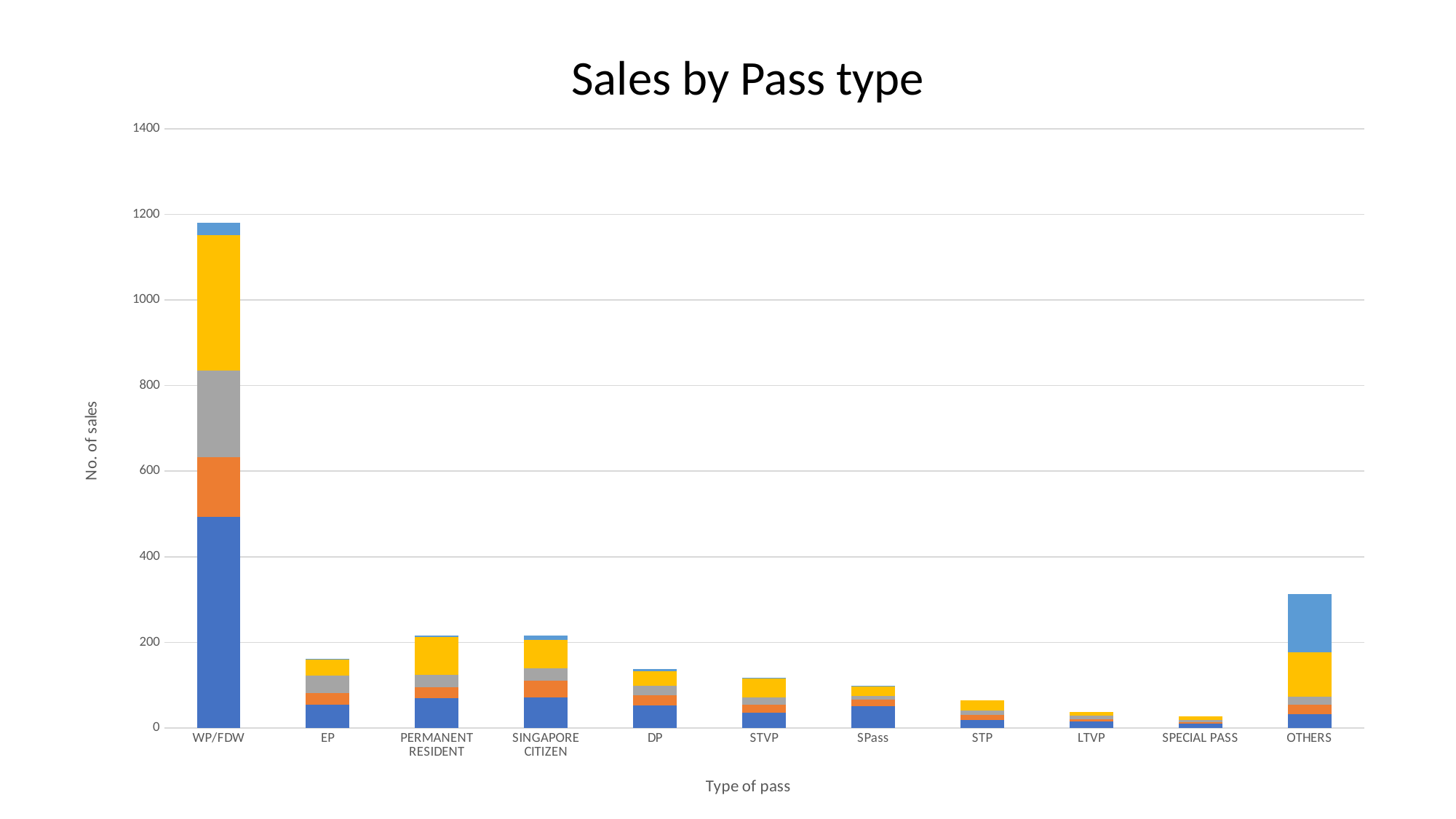

Sales by Pass type

### Chart

| Category | Jan-21 | Feb-21 | Mar-21 | Apr-21 | May-21 |
|---|---|---|---|---|---|
| WP/FDW | 493.0 | 140.0 | 203.0 | 315.0 | 29.0 |
| EP | 55.0 | 27.0 | 40.0 | 39.0 | 1.0 |
| PERMANENT RESIDENT | 70.0 | 25.0 | 29.0 | 88.0 | 4.0 |
| SINGAPORE CITIZEN | 71.0 | 40.0 | 29.0 | 66.0 | 9.0 |
| DP | 53.0 | 23.0 | 23.0 | 34.0 | 5.0 |
| STVP | 35.0 | 19.0 | 18.0 | 44.0 | 2.0 |
| SPass | 51.0 | 16.0 | 7.0 | 24.0 | 1.0 |
| STP | 19.0 | 11.0 | 10.0 | 25.0 | 0.0 |
| LTVP | 15.0 | 6.0 | 7.0 | 10.0 | 0.0 |
| SPECIAL PASS | 10.0 | 3.0 | 5.0 | 9.0 | 0.0 |
| OTHERS | 32.0 | 23.0 | 18.0 | 104.0 | 136.0 |